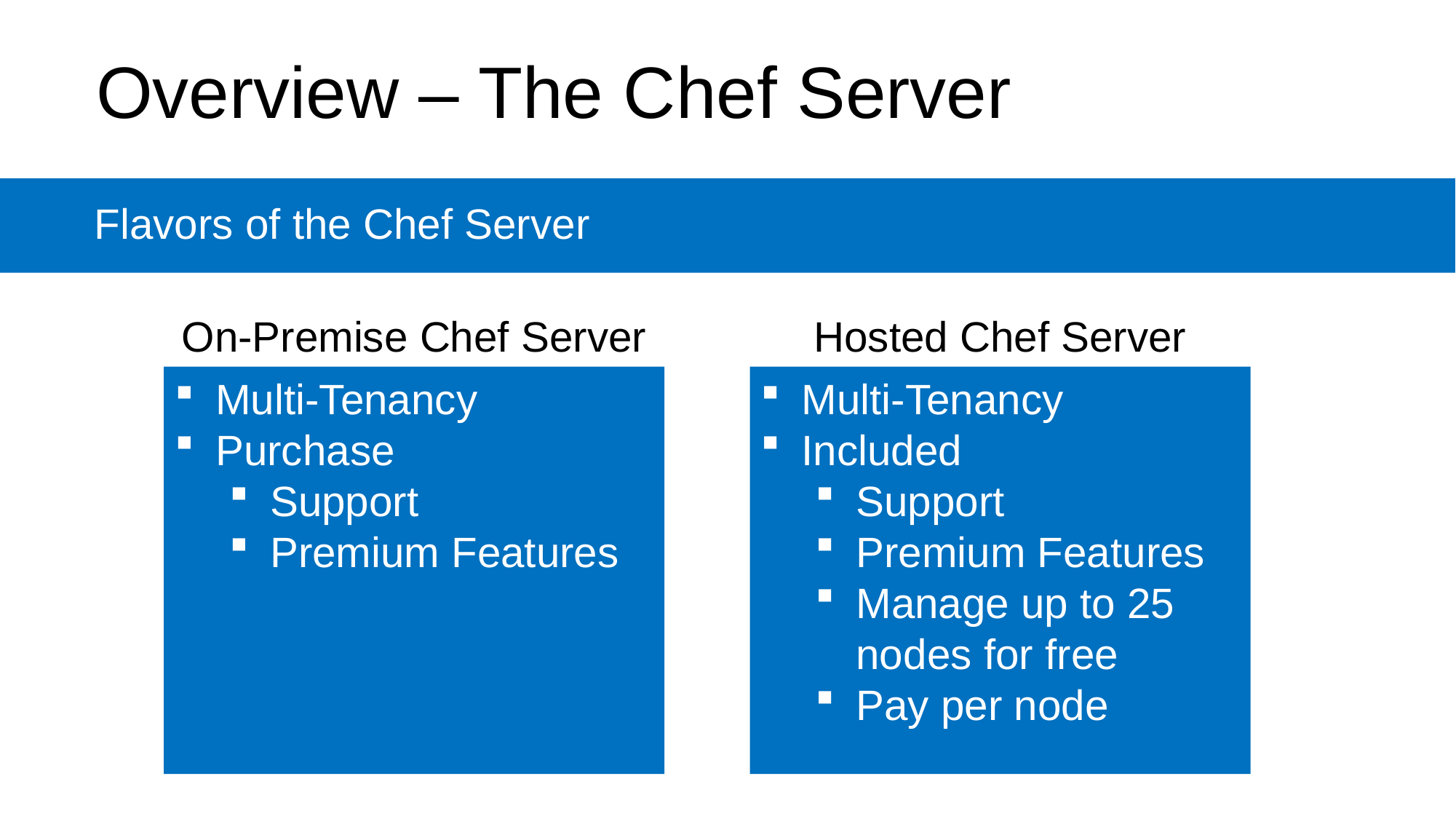

# Overview – The Chef Server

Flavors of the Chef Server
On-Premise Chef Server
Multi-Tenancy
Purchase
Support
Premium Features
Hosted Chef Server
Multi-Tenancy
Included
Support
Premium Features
Manage up to 25 nodes for free
Pay per node